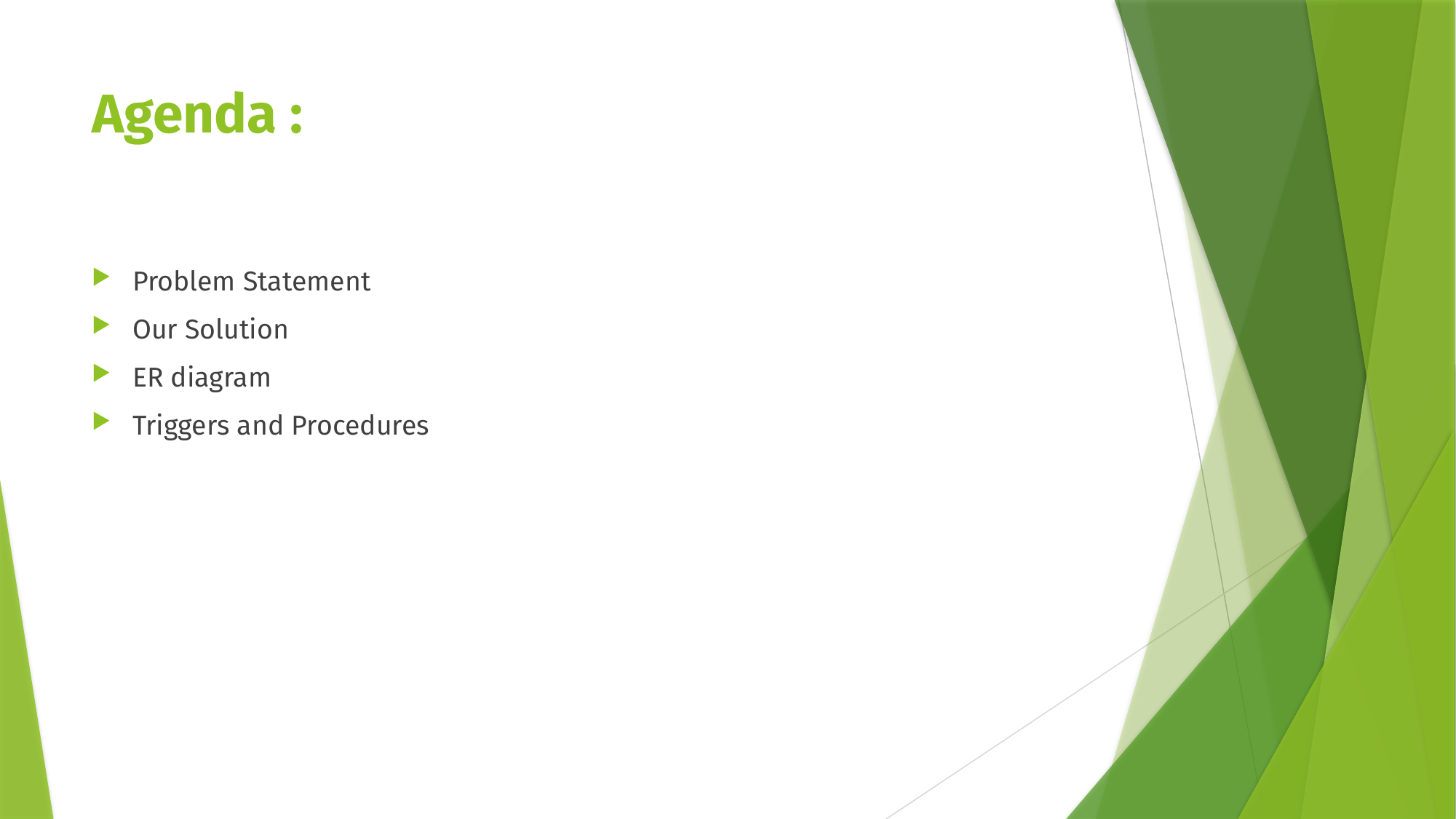

# Agenda :
Problem Statement
Our Solution
ER diagram
Triggers and Procedures